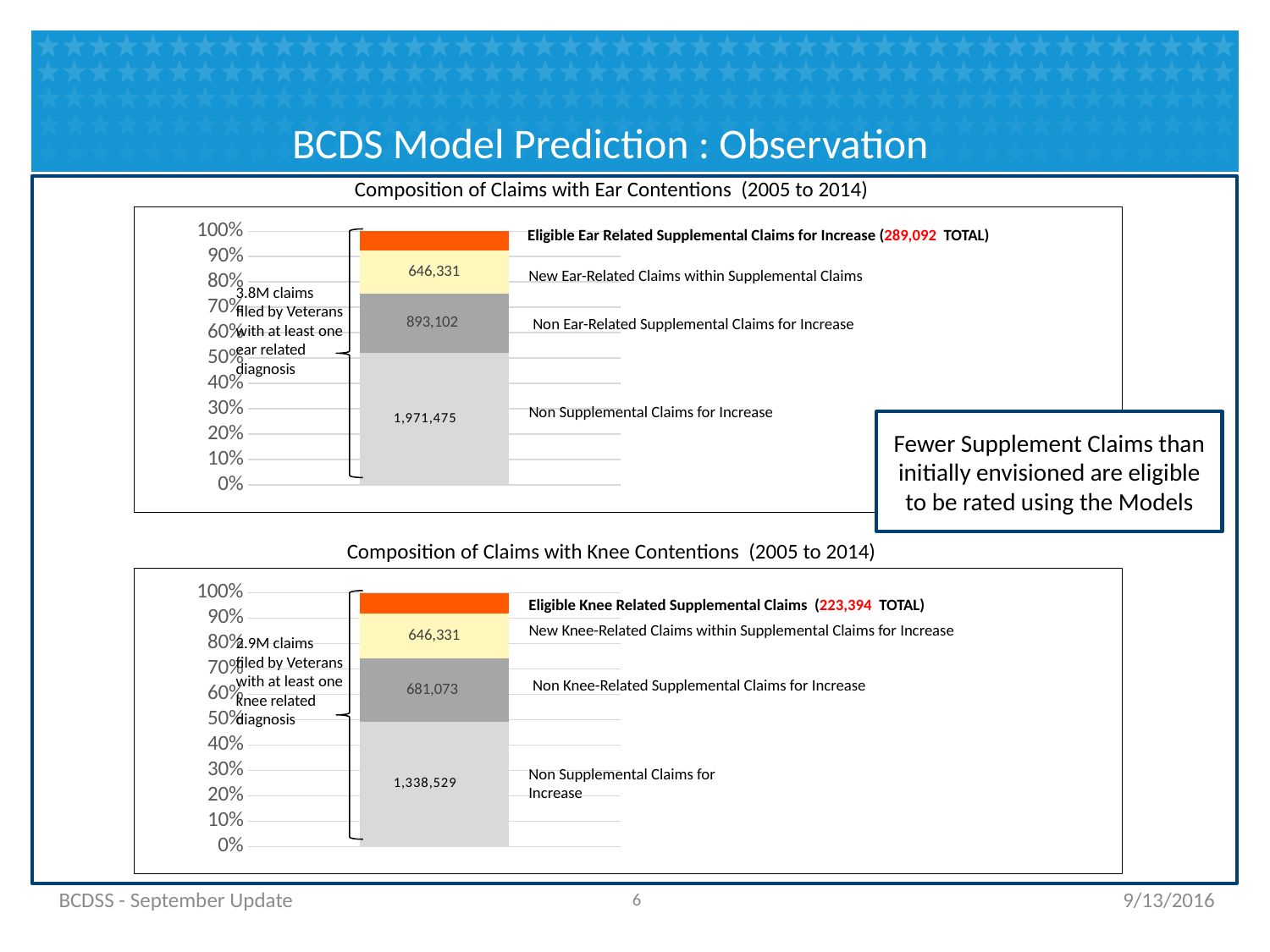

# BCDS Model Prediction : Observation

Composition of Claims with Ear Contentions  (2005 to 2014)

### Chart

| Category | Other Claims | Unrelated Re-opened Claims | New Ear Claims within Supplemental Claims | Eligible/Target Claims |
|---|---|---|---|---|
| Series 1 | 1971475.0 | 893102.0 | 646331.0 | 289092.0 |
Eligible Ear Related Supplemental Claims for Increase (289,092  TOTAL)

New Ear-Related Claims within Supplemental Claims
3.8M claims filed by Veterans with at least one ear related diagnosis
Non Ear-Related Supplemental Claims for Increase
Non Supplemental Claims for Increase
Composition of Claims with Knee Contentions  (2005 to 2014)

### Chart

| Category | Other Claims | Unrelated Re-opened Claims | New Ear Claims within Supplemental Claims | Eligible/Target Claims |
|---|---|---|---|---|
| Series 1 | 1338529.0 | 681073.0 | 480336.0 | 223394.0 |

Eligible Knee Related Supplemental Claims  (223,394  TOTAL)
New Knee-Related Claims within Supplemental Claims for Increase
2.9M claims filed by Veterans with at least one knee related diagnosis
Non Knee-Related Supplemental Claims for Increase
Non Supplemental Claims for Increase
Fewer Supplement Claims than initially envisioned are eligible to be rated using the Models
BCDSS - September Update
6
9/13/2016